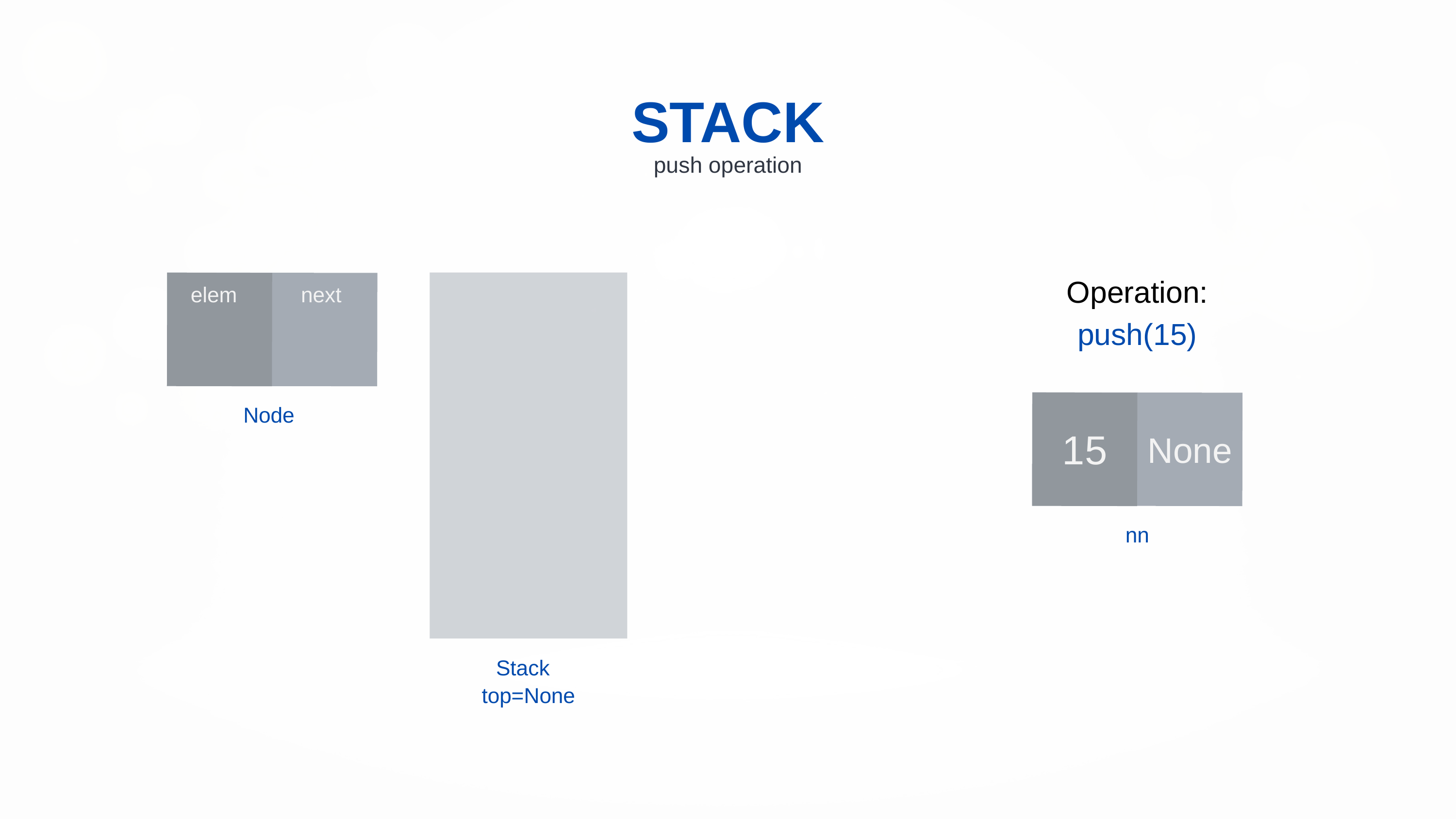

STACK
push operation

Operation:
push(15)

elem
next

Node
15
None
nn
Stack
top=None